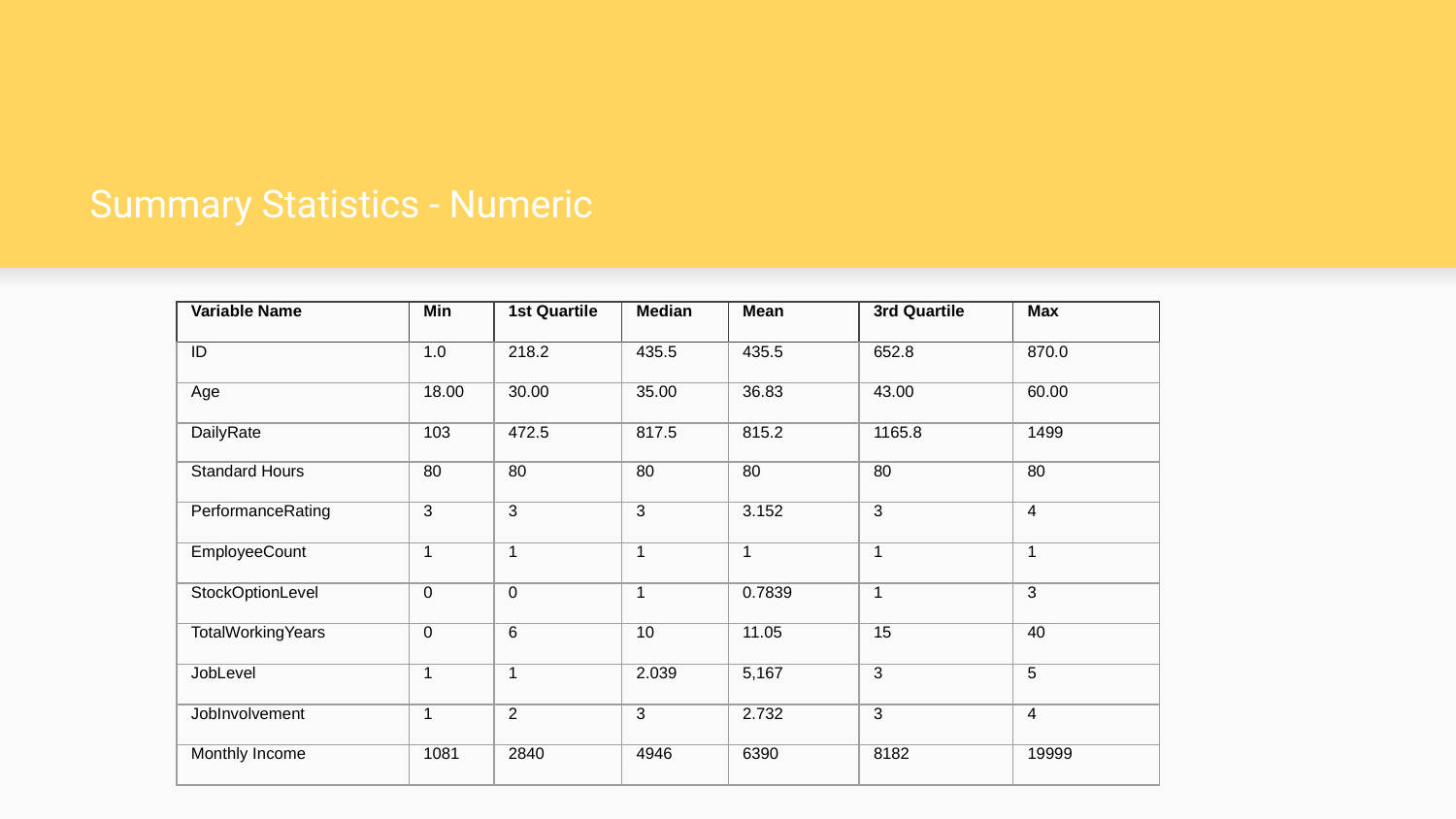

# Summary Statistics - Numeric
| Variable Name | Min | 1st Quartile | Median | Mean | 3rd Quartile | Max |
| --- | --- | --- | --- | --- | --- | --- |
| ID | 1.0 | 218.2 | 435.5 | 435.5 | 652.8 | 870.0 |
| Age | 18.00 | 30.00 | 35.00 | 36.83 | 43.00 | 60.00 |
| DailyRate | 103 | 472.5 | 817.5 | 815.2 | 1165.8 | 1499 |
| Standard Hours | 80 | 80 | 80 | 80 | 80 | 80 |
| PerformanceRating | 3 | 3 | 3 | 3.152 | 3 | 4 |
| EmployeeCount | 1 | 1 | 1 | 1 | 1 | 1 |
| StockOptionLevel | 0 | 0 | 1 | 0.7839 | 1 | 3 |
| TotalWorkingYears | 0 | 6 | 10 | 11.05 | 15 | 40 |
| JobLevel | 1 | 1 | 2.039 | 5,167 | 3 | 5 |
| JobInvolvement | 1 | 2 | 3 | 2.732 | 3 | 4 |
| Monthly Income | 1081 | 2840 | 4946 | 6390 | 8182 | 19999 |